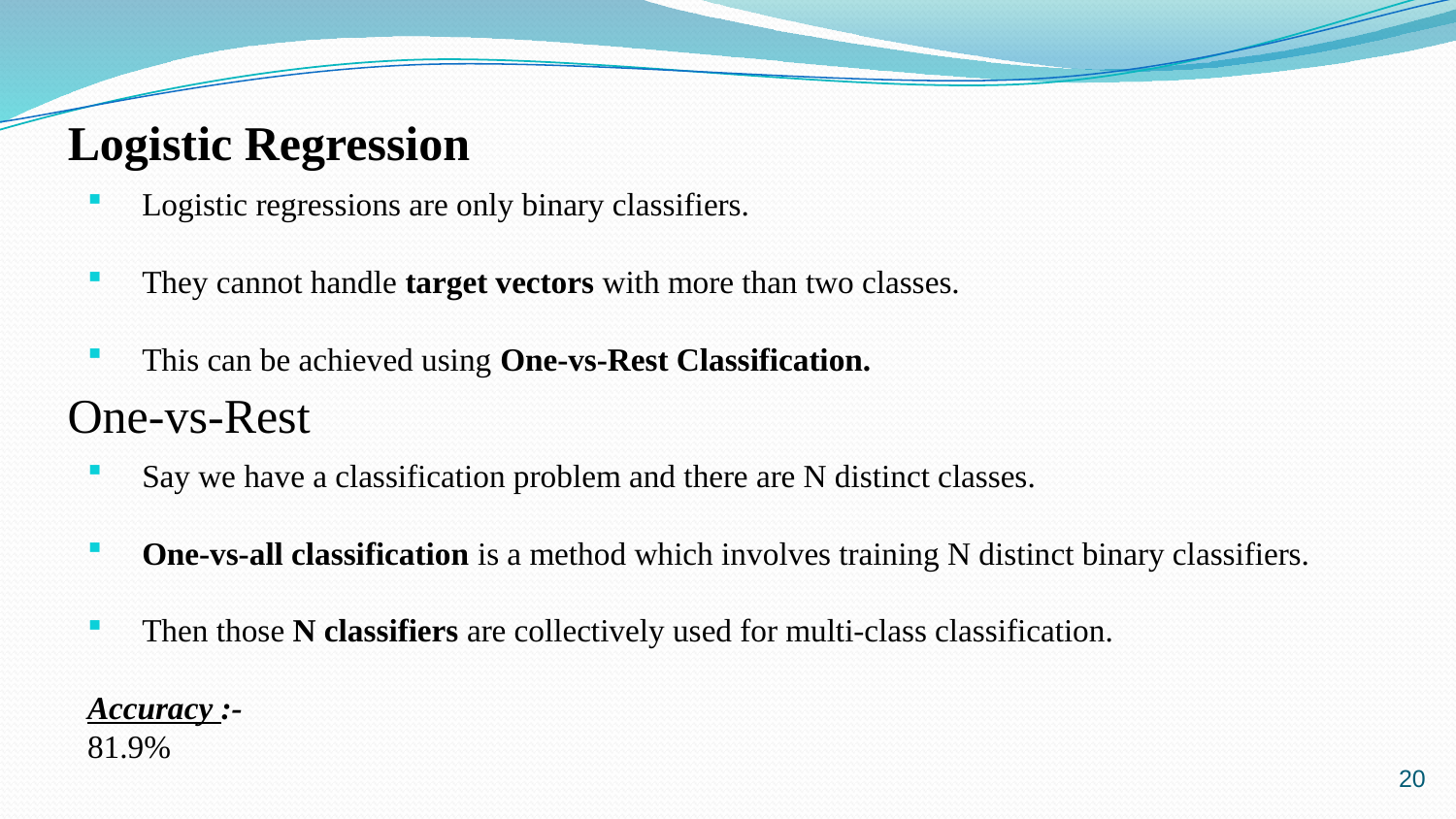

Logistic Regression
Logistic regressions are only binary classifiers.

They cannot handle target vectors with more than two classes.

This can be achieved using One-vs-Rest Classification.

Say we have a classification problem and there are N distinct classes.

One-vs-all classification is a method which involves training N distinct binary classifiers.

Then those N classifiers are collectively used for multi-class classification.

Accuracy :-
81.9%

# One-vs-Rest
20